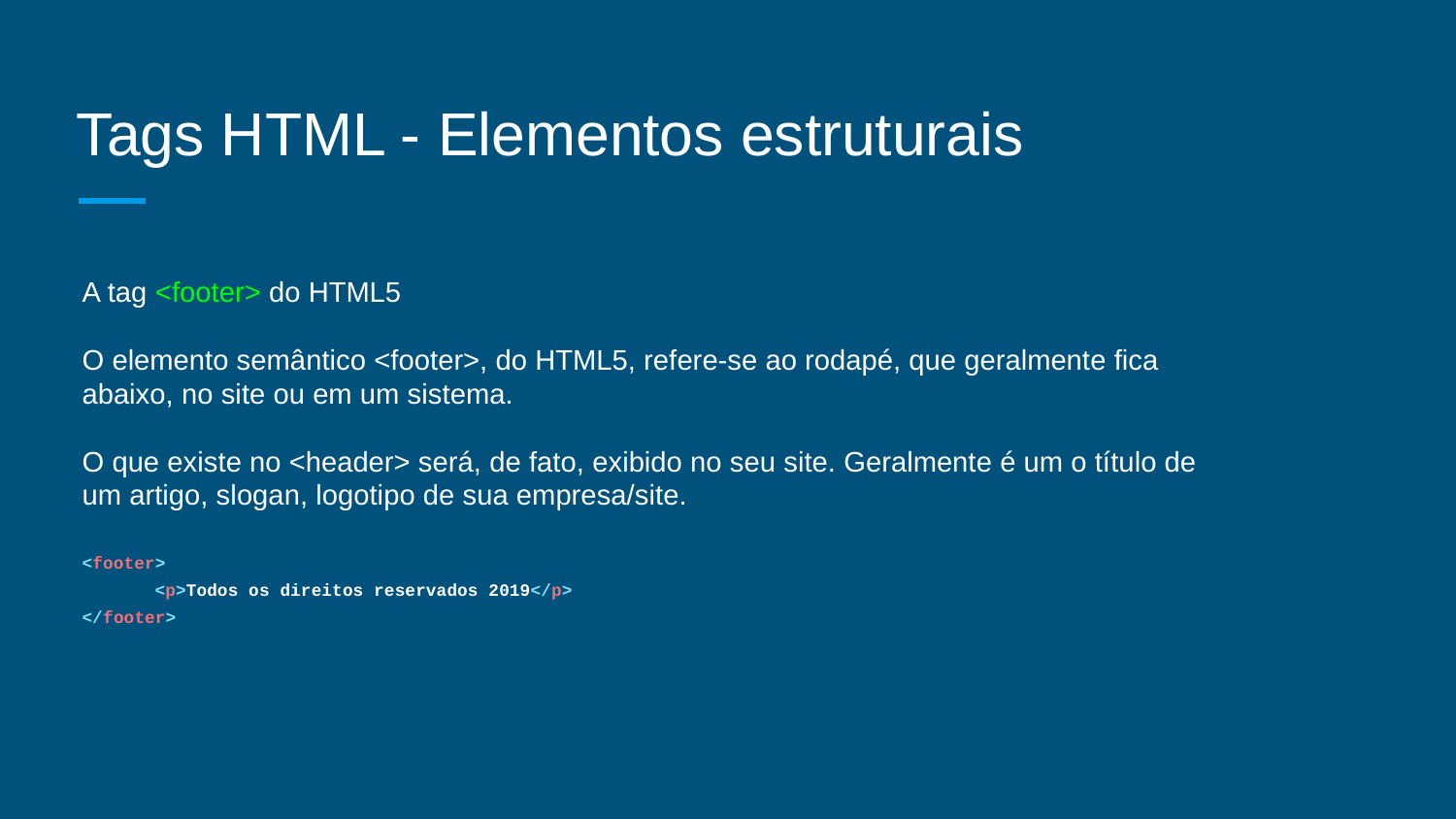

# Tags HTML - Elementos estruturais
A tag <footer> do HTML5

O elemento semântico <footer>, do HTML5, refere-se ao rodapé, que geralmente fica abaixo, no site ou em um sistema.

O que existe no <header> será, de fato, exibido no seu site. Geralmente é um o título de um artigo, slogan, logotipo de sua empresa/site.

<footer>
<p>Todos os direitos reservados 2019</p>
</footer>